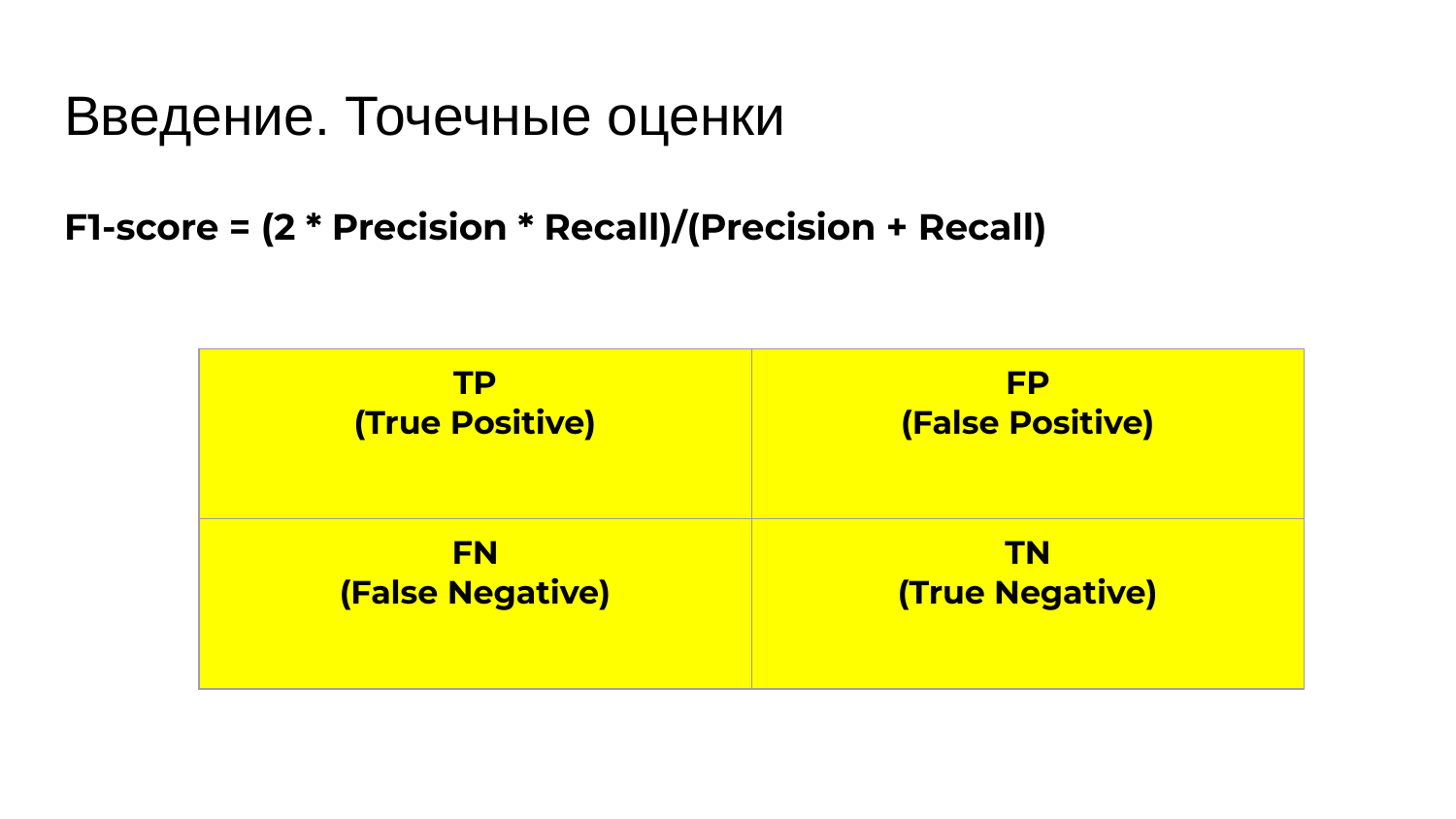

# Введение. Точечные оценки
F1-score = (2 * Precision * Recall)/(Precision + Recall)
| TP (True Positive) | FP (False Positive) |
| --- | --- |
| FN (False Negative) | TN (True Negative) |